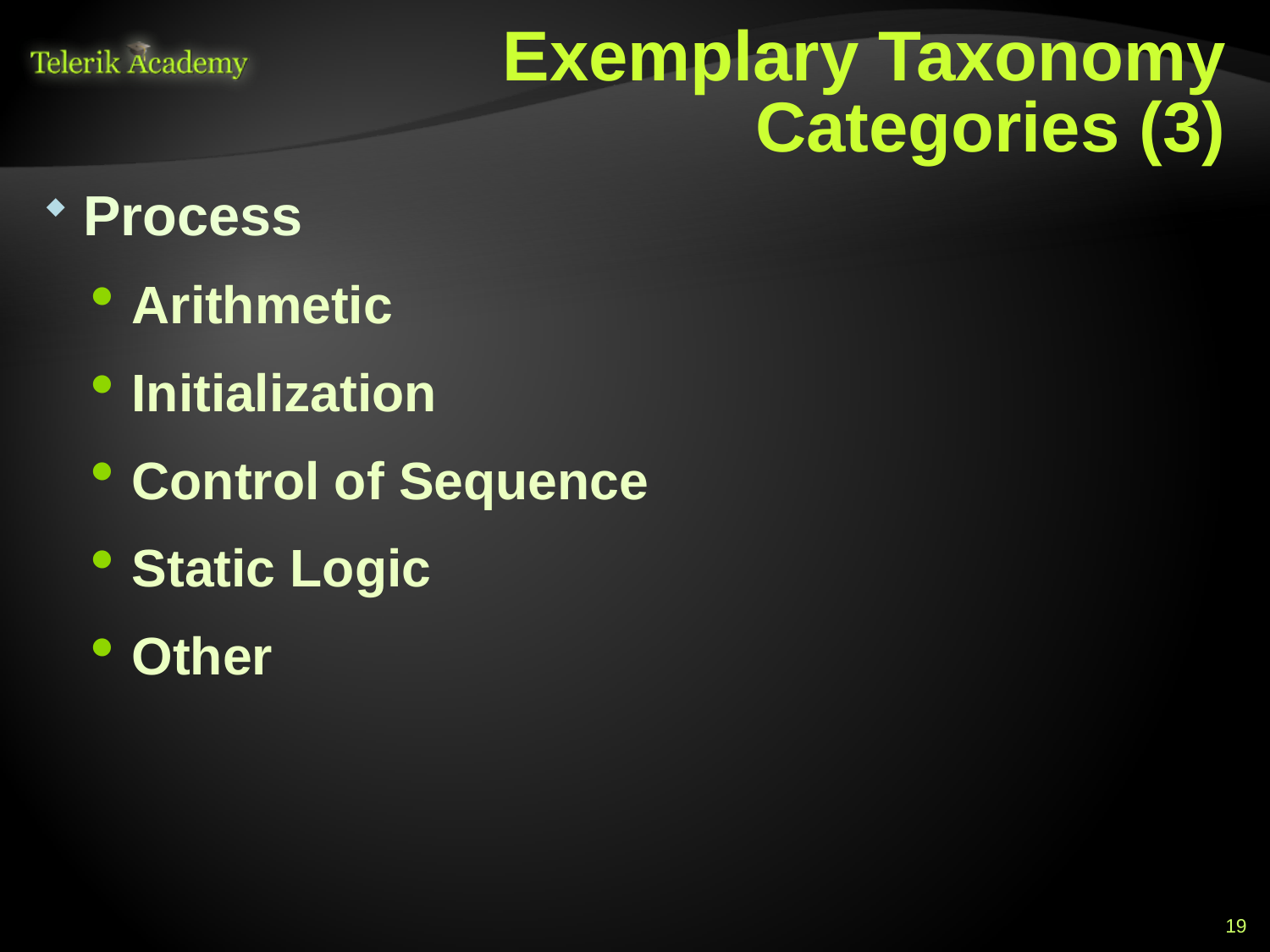

# Exemplary Taxonomy Categories (3)
Process
Arithmetic
Initialization
Control of Sequence
Static Logic
Other
19